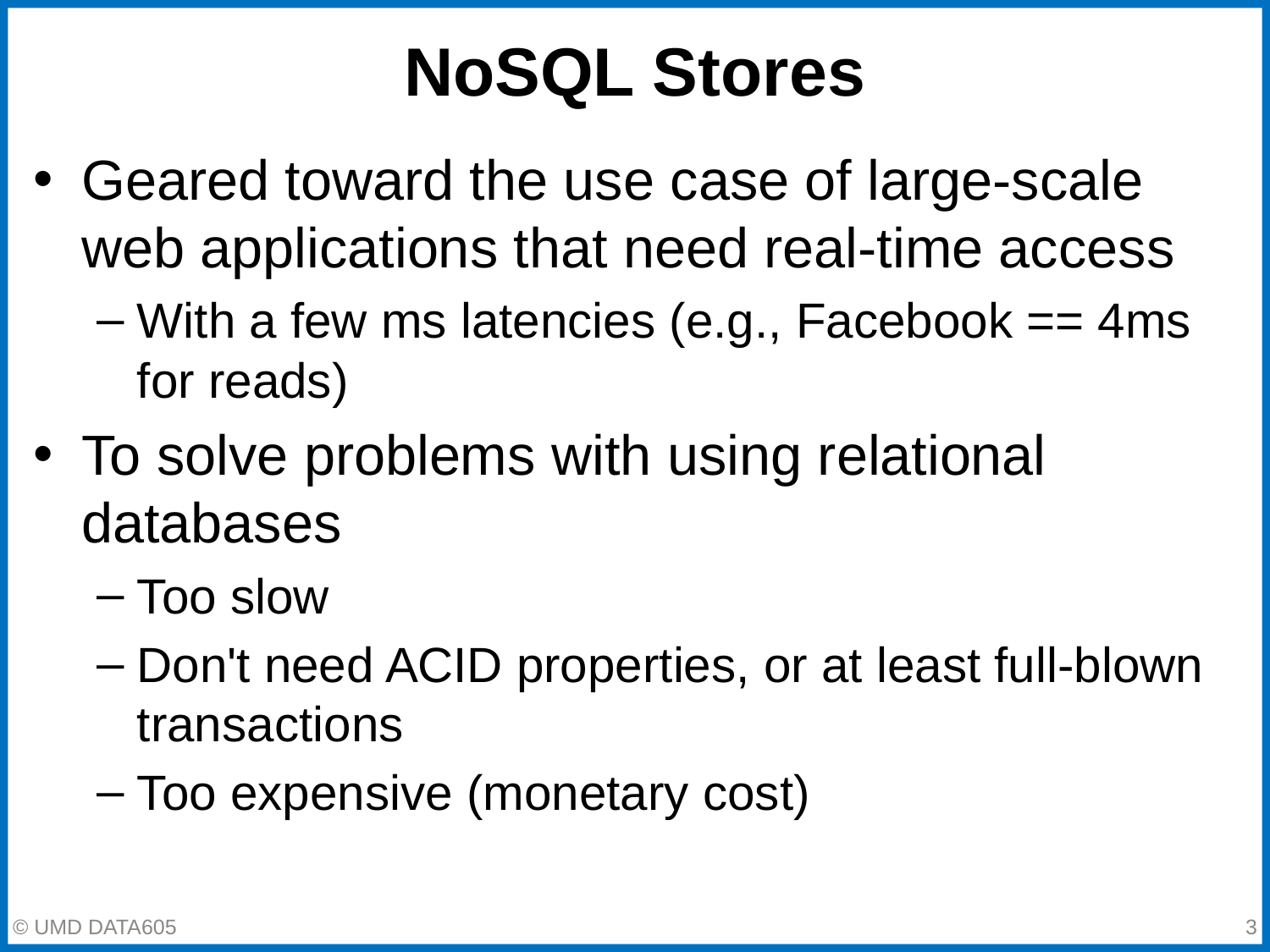

# NoSQL Stores
Geared toward the use case of large-scale web applications that need real-time access
With a few ms latencies (e.g., Facebook == 4ms for reads)
To solve problems with using relational databases
Too slow
Don't need ACID properties, or at least full-blown transactions
Too expensive (monetary cost)

3